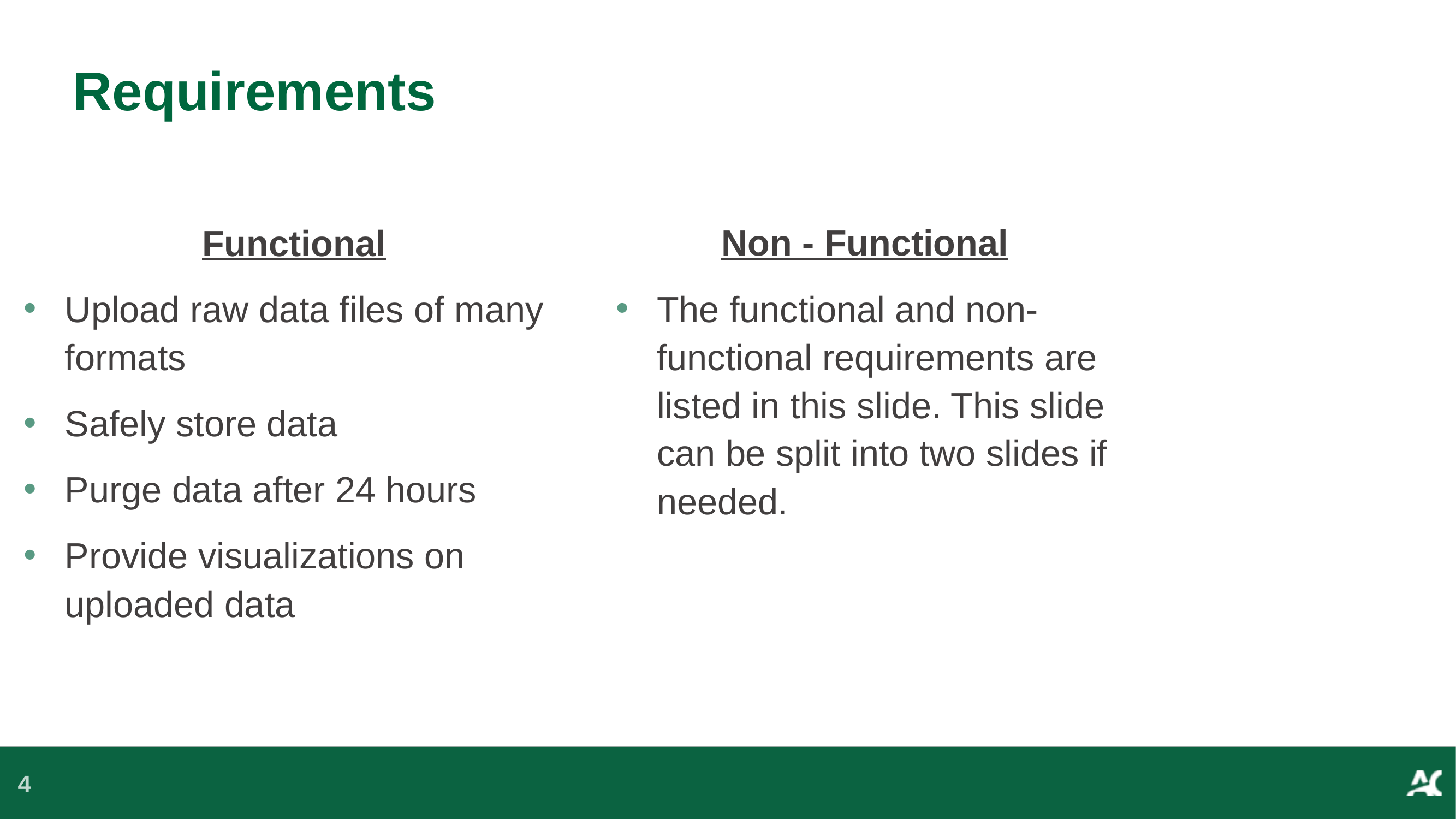

# Requirements
Functional
Upload raw data files of many formats
Safely store data
Purge data after 24 hours
Provide visualizations on uploaded data

Non - Functional
The functional and non-functional requirements are listed in this slide. This slide can be split into two slides if needed.
4